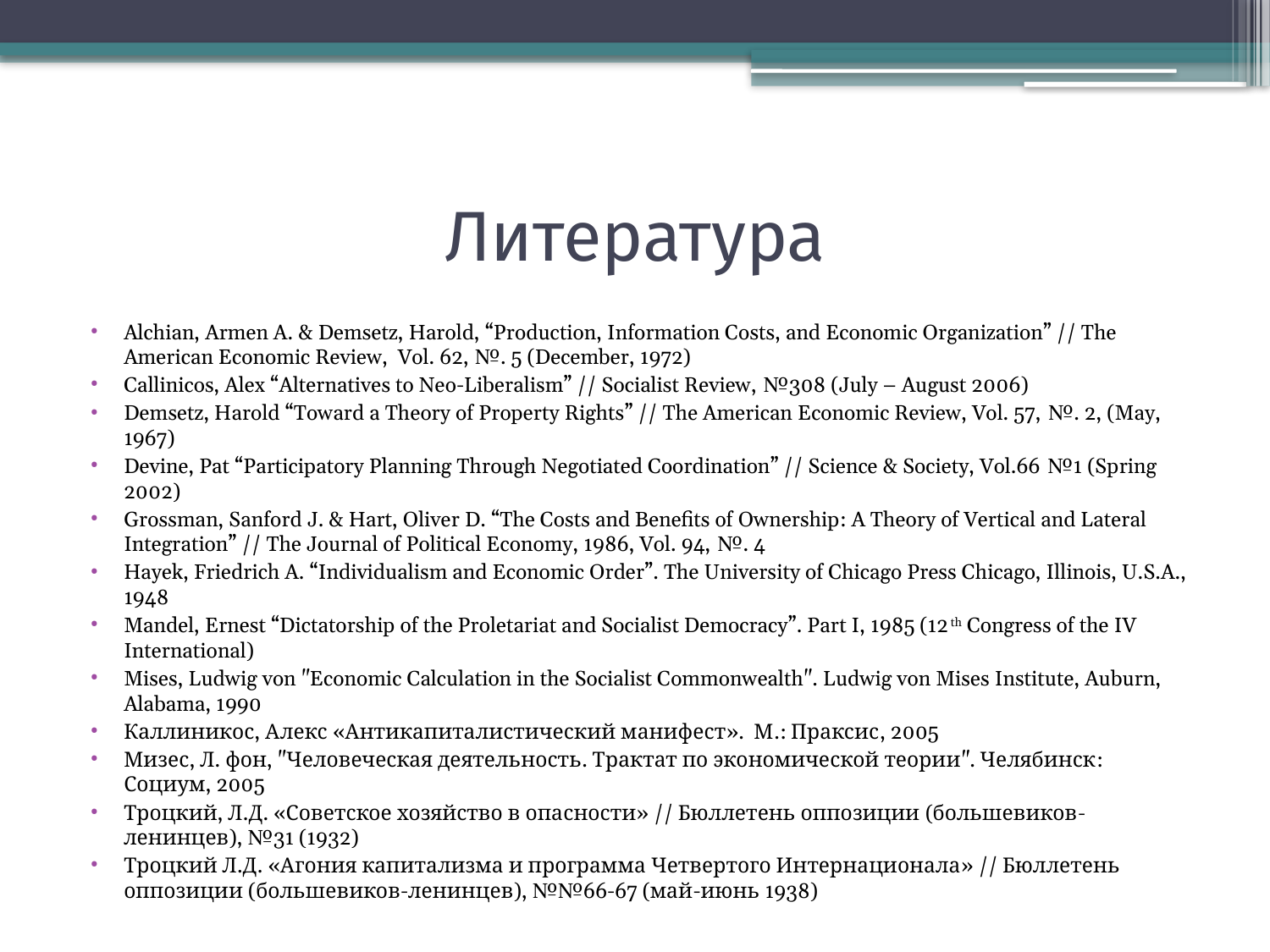

# Литература
Alchian, Armen A. & Demsetz, Harold, “Production, Information Costs, and Economic Organization” // The American Economic Review,  Vol. 62, №. 5 (December, 1972)
Callinicos, Alex “Alternatives to Neo-Liberalism” // Socialist Review, №308 (July – August 2006)
Demsetz, Harold “Toward a Theory of Property Rights” // The American Economic Review, Vol. 57, №. 2, (May, 1967)
Devine, Pat “Participatory Planning Through Negotiated Coordination” // Science & Society, Vol.66 №1 (Spring 2002)
Grossman, Sanford J. & Hart, Oliver D. “The Costs and Benefits of Ownership: A Theory of Vertical and Lateral Integration” // The Journal of Political Economy, 1986, Vol. 94, №. 4
Hayek, Friedrich A. “Individualism and Economic Order”. The University of Chicago Press Chicago, Illinois, U.S.A., 1948
Mandel, Ernest “Dictatorship of the Proletariat and Socialist Democracy”. Part I, 1985 (12th Congress of the IV International)
Mises, Ludwig von "Economic Calculation in the Socialist Commonwealth". Ludwig von Mises Institute, Auburn, Alabama, 1990
Каллиникос, Алекс «Антикапиталистический манифест».  М.: Праксис, 2005
Мизес, Л. фон, "Человеческая деятельность. Трактат по экономической теории". Челябинск: Социум, 2005
Троцкий, Л.Д. «Советское хозяйство в опасности» // Бюллетень оппозиции (большевиков-ленинцев), №31 (1932)
Троцкий Л.Д. «Агония капитализма и программа Четвертого Интернационала» // Бюллетень оппозиции (большевиков-ленинцев), №№66-67 (май-июнь 1938)